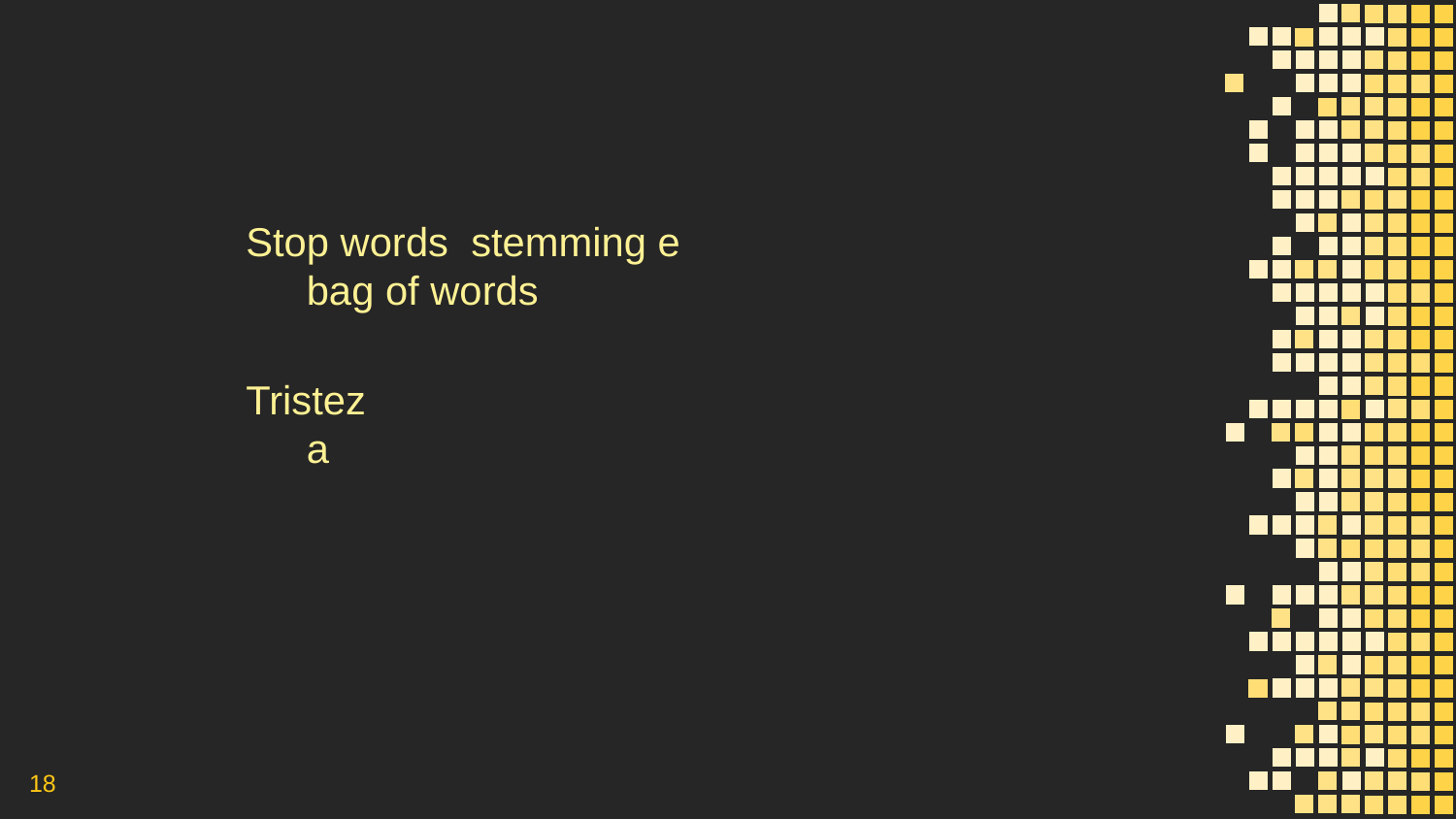

Stop words  stemming e bag of words
Tristeza
18